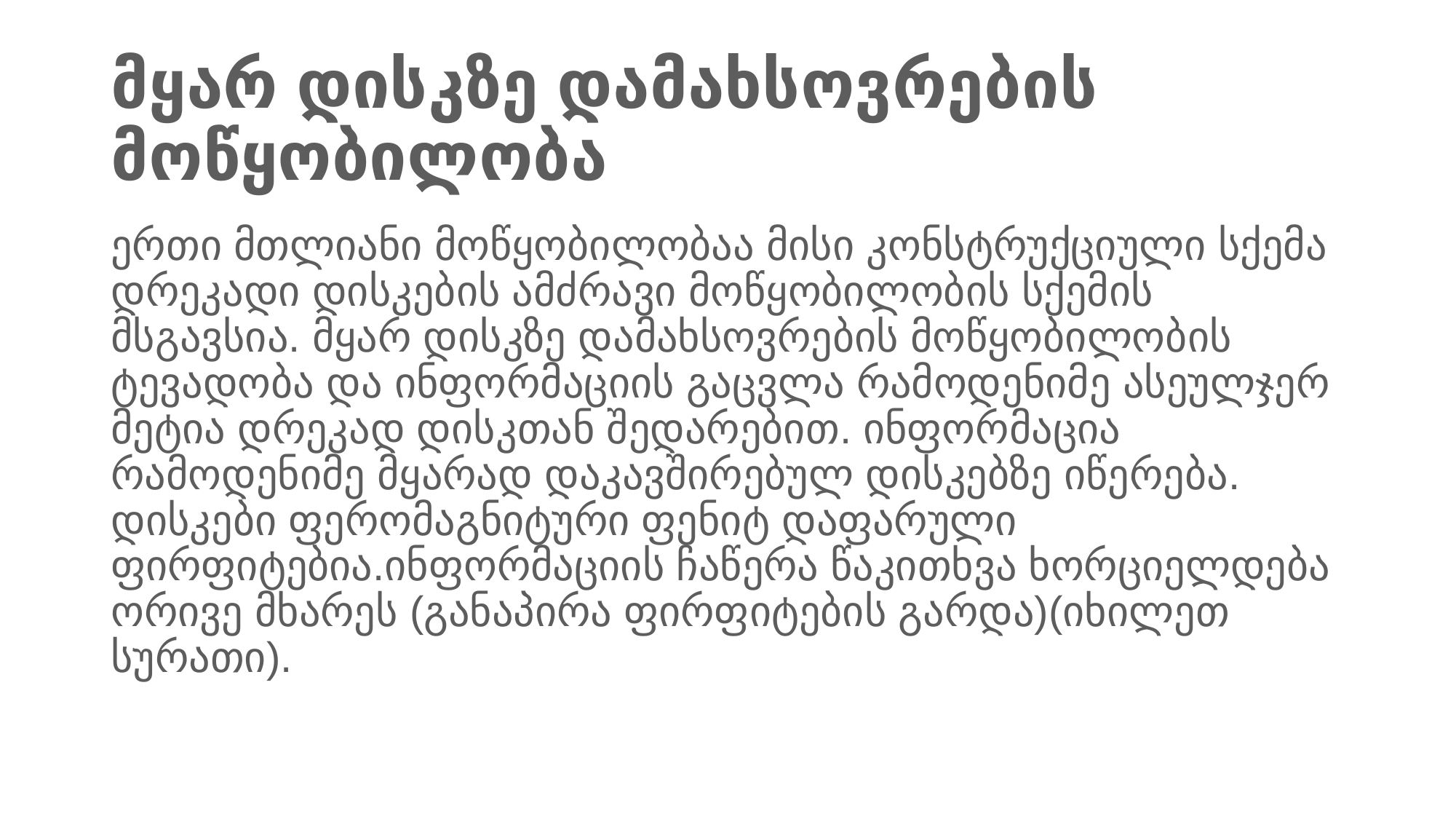

# მყარ დისკზე დამახსოვრების მოწყობილობა
ერთი მთლიანი მოწყობილობაა მისი კონსტრუქციული სქემა დრეკადი დისკების ამძრავი მოწყობილობის სქემის მსგავსია. მყარ დისკზე დამახსოვრების მოწყობილობის ტევადობა და ინფორმაციის გაცვლა რამოდენიმე ასეულჯერ მეტია დრეკად დისკთან შედარებით. ინფორმაცია რამოდენიმე მყარად დაკავშირებულ დისკებზე იწერება. დისკები ფერომაგნიტური ფენიტ დაფარული ფირფიტებია.ინფორმაციის ჩაწერა წაკითხვა ხორციელდება ორივე მხარეს (განაპირა ფირფიტების გარდა)(იხილეთ სურათი).